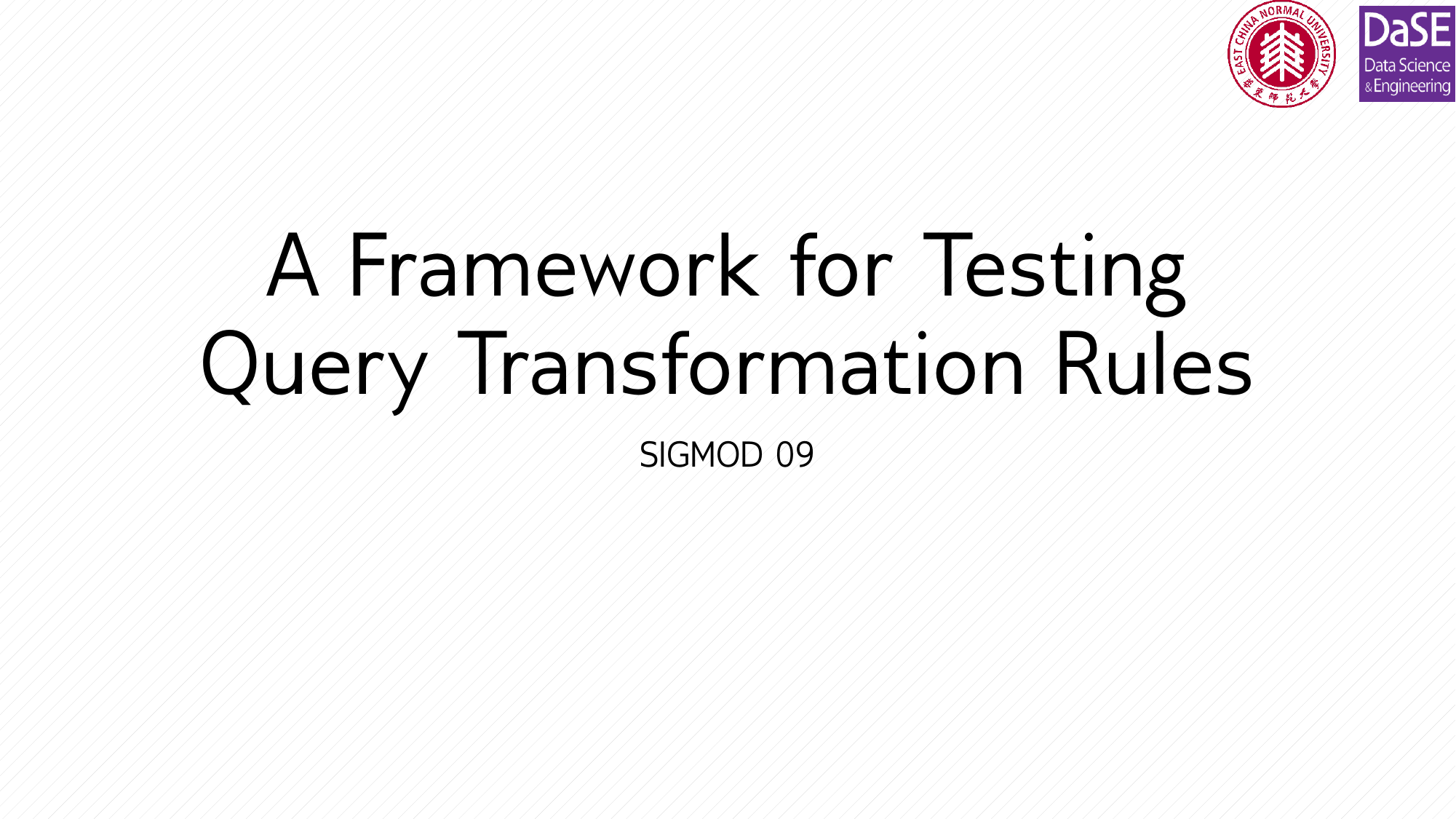

# A Framework for Testing Query Transformation Rules
SIGMOD 09